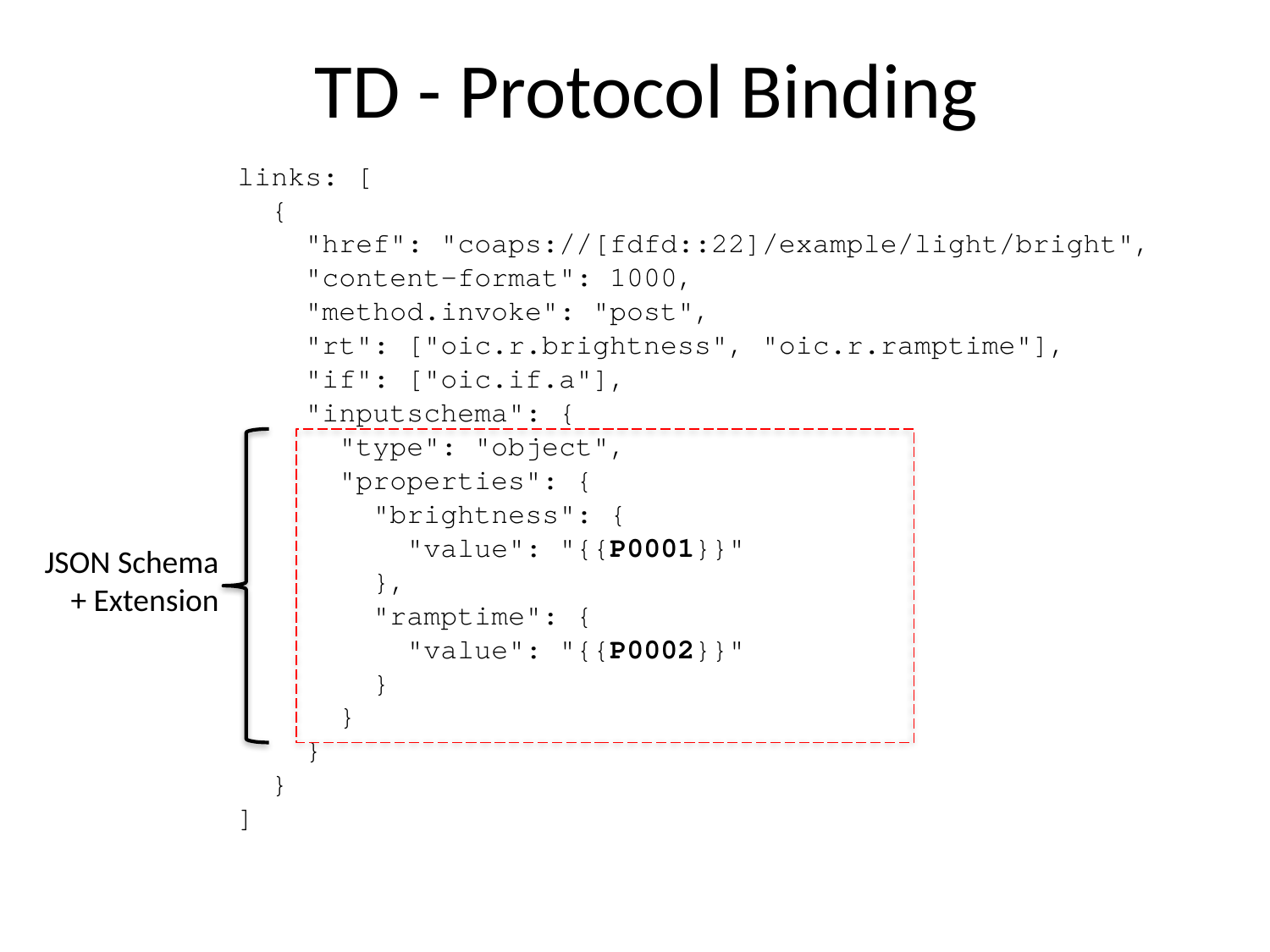

# TD - Protocol Binding
  links: [
    {
      "href": "coaps://[fdfd::22]/example/light/bright",
      "content-format": 1000,
      "method.invoke": "post",
      "rt": ["oic.r.brightness", "oic.r.ramptime"],
      "if": ["oic.if.a"],
      "inputschema": {
        "type": "object",
        "properties": {
          "brightness": {
            "value": "{{P0001}}"
          },
          "ramptime": {
            "value": "{{P0002}}"
          }
        }
      }
    }
  ]

JSON Schema
 + Extension